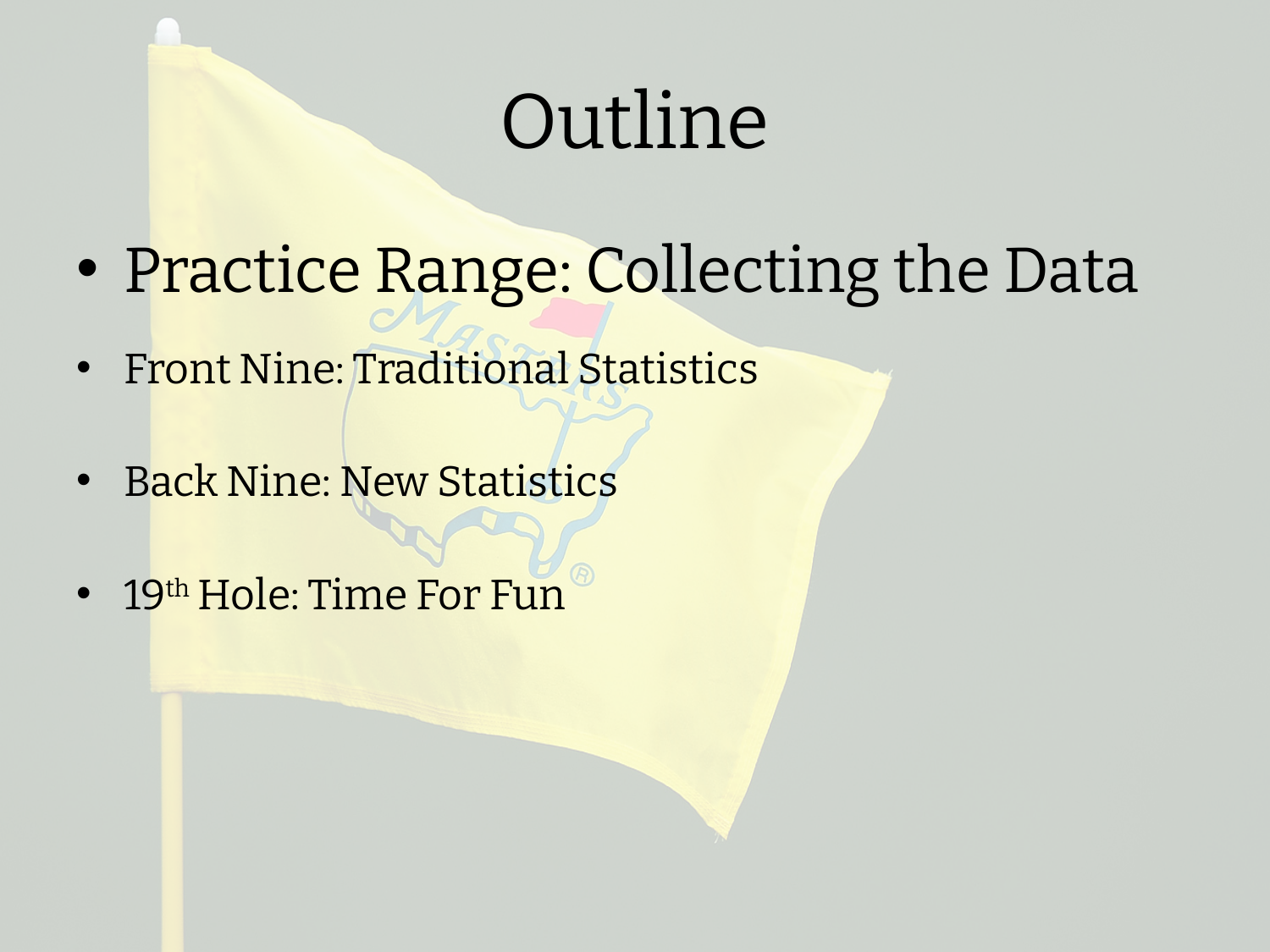

# Outline
Practice Range: Collecting the Data
Front Nine: Traditional Statistics
Back Nine: New Statistics
19th Hole: Time For Fun